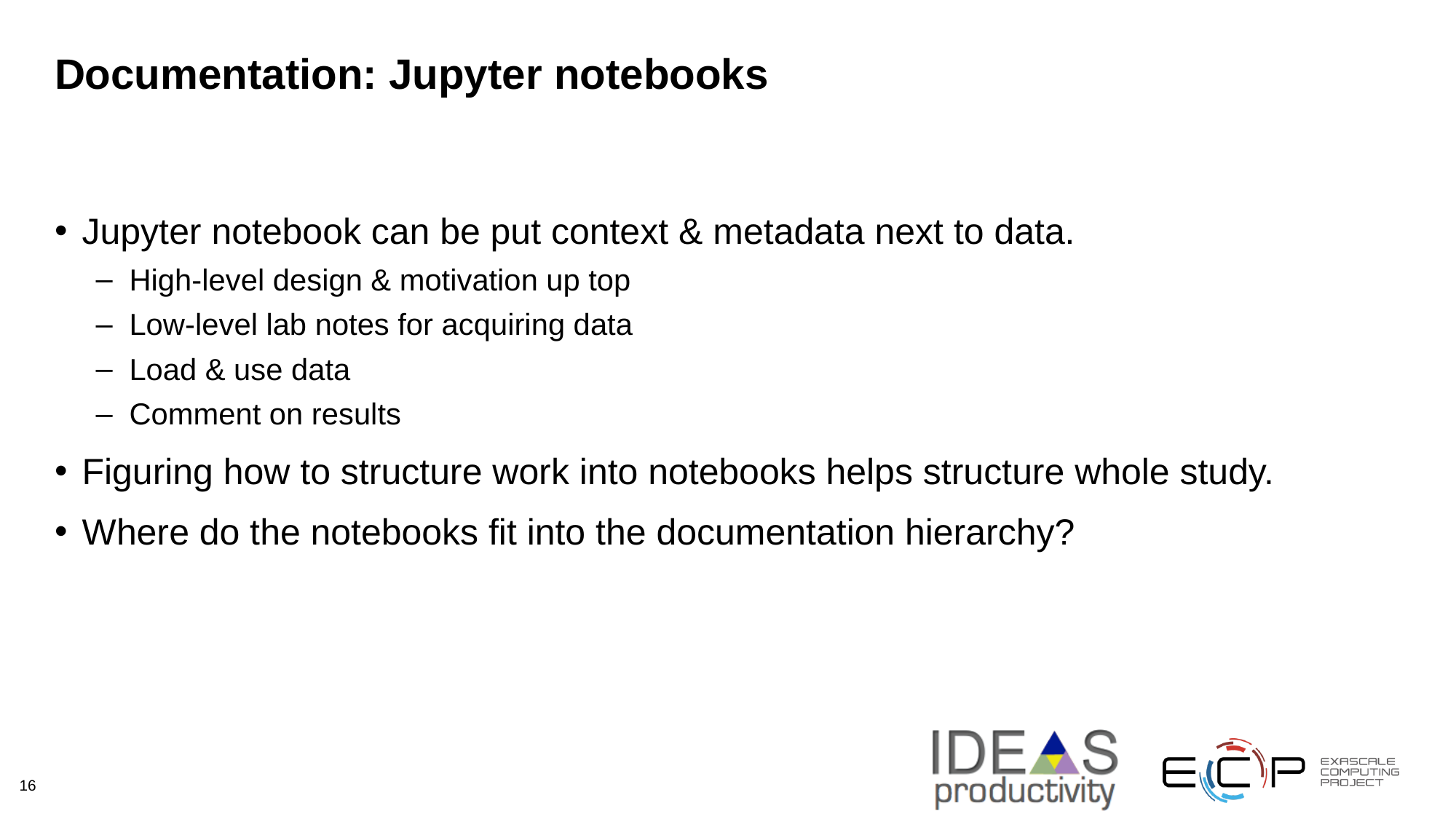

# Documentation: Jupyter notebooks
Jupyter notebook can be put context & metadata next to data.
High-level design & motivation up top
Low-level lab notes for acquiring data
Load & use data
Comment on results
Figuring how to structure work into notebooks helps structure whole study.
Where do the notebooks fit into the documentation hierarchy?